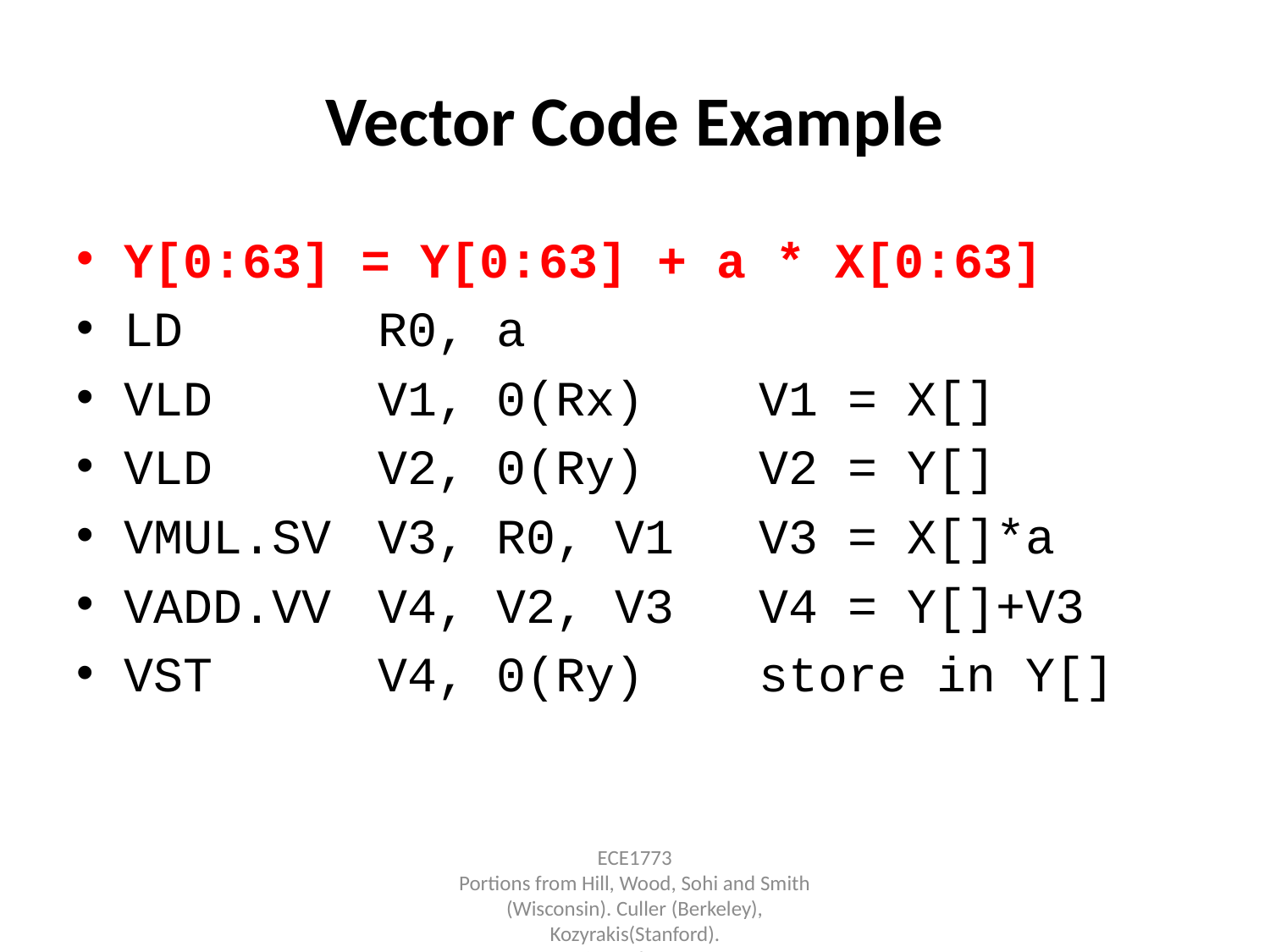

# Vector Code Example
Y[0:63] = Y[0:63] + a * X[0:63]
LD 		R0, a
VLD		V1, 0(Rx)	V1 = X[]
VLD		V2, 0(Ry)	V2 = Y[]
VMUL.SV	V3, R0, V1	V3 = X[]*a
VADD.VV	V4, V2, V3	V4 = Y[]+V3
VST		V4, 0(Ry)	store in Y[]
ECE1773
Portions from Hill, Wood, Sohi and Smith (Wisconsin). Culler (Berkeley), Kozyrakis(Stanford).
© Moshovos